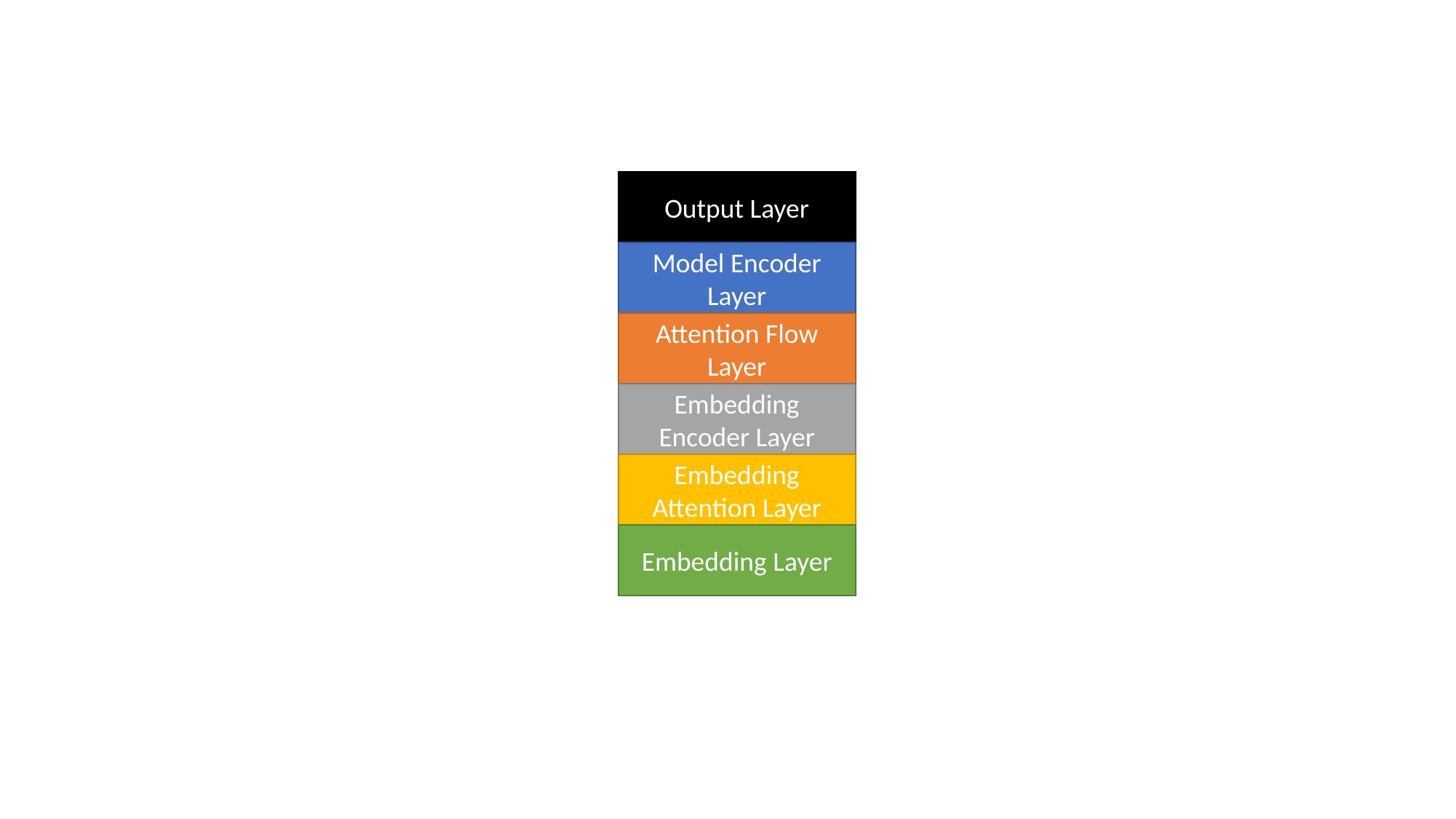

Output Layer
Model Encoder Layer
Attention Flow Layer
Embedding Encoder Layer
Embedding Attention Layer
Embedding Layer